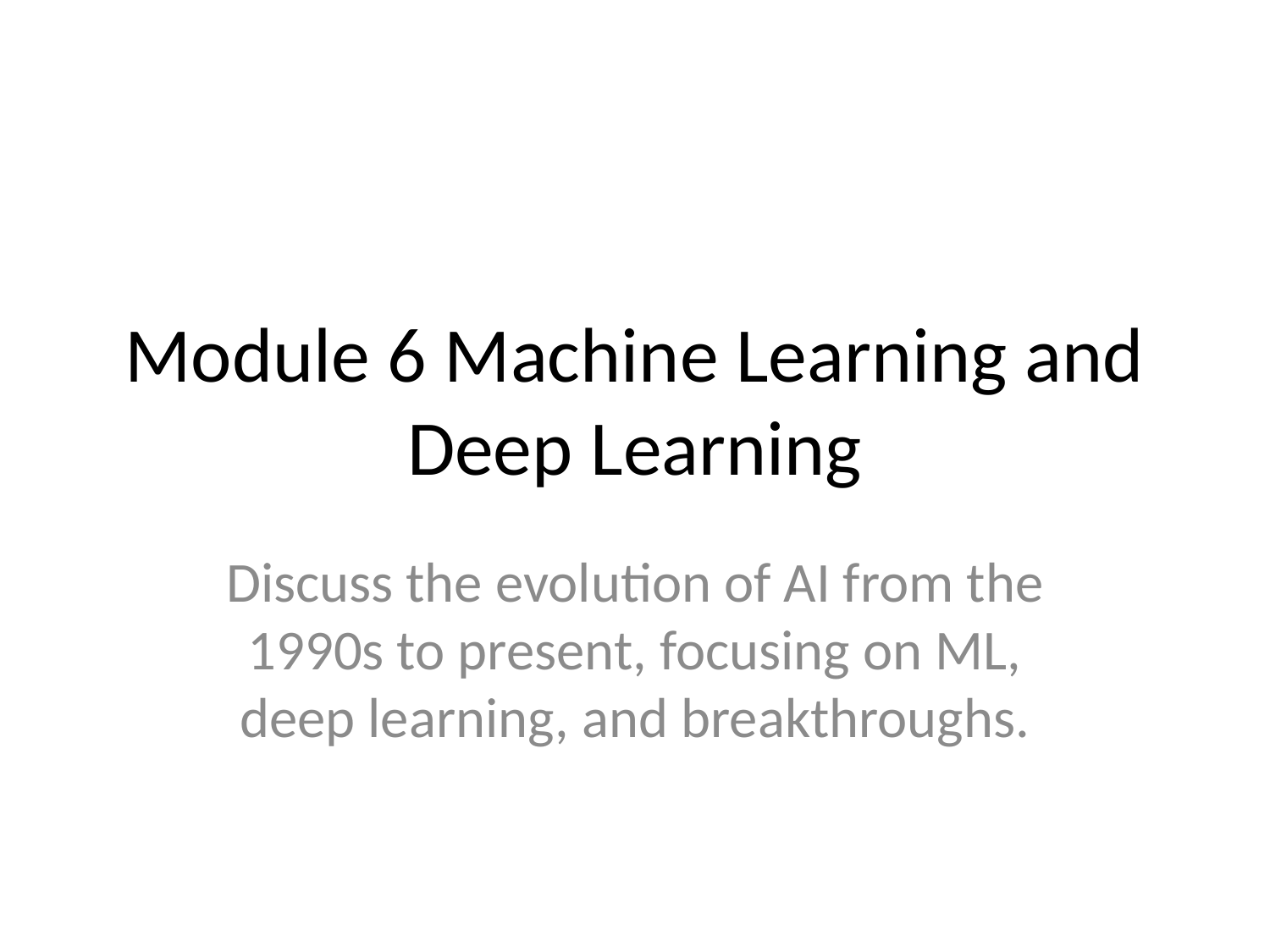

# Module 6 Machine Learning and Deep Learning
Discuss the evolution of AI from the 1990s to present, focusing on ML, deep learning, and breakthroughs.